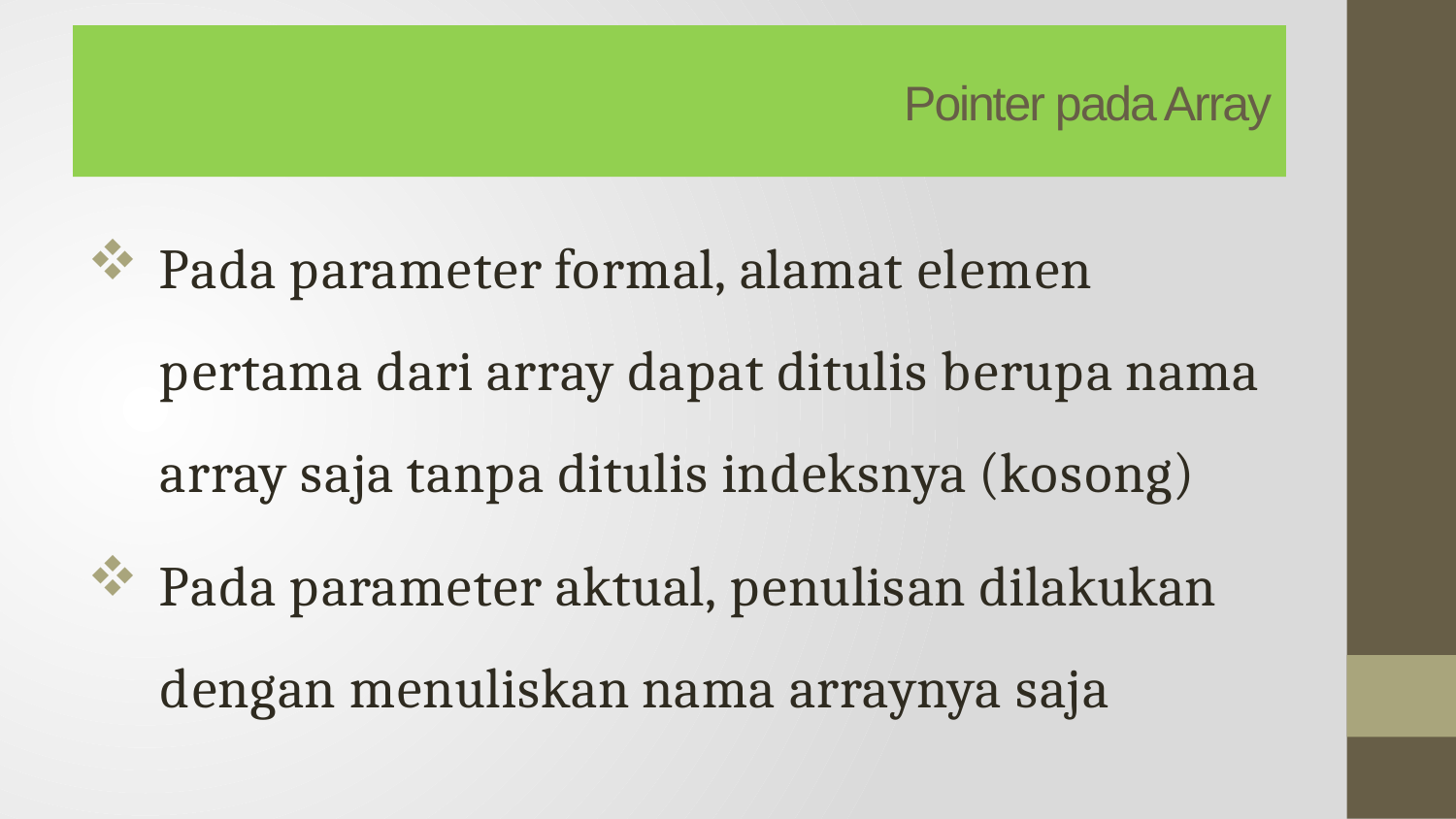

# Pointer pada Array
Pada parameter formal, alamat elemen pertama dari array dapat ditulis berupa nama array saja tanpa ditulis indeksnya (kosong)
Pada parameter aktual, penulisan dilakukan dengan menuliskan nama arraynya saja